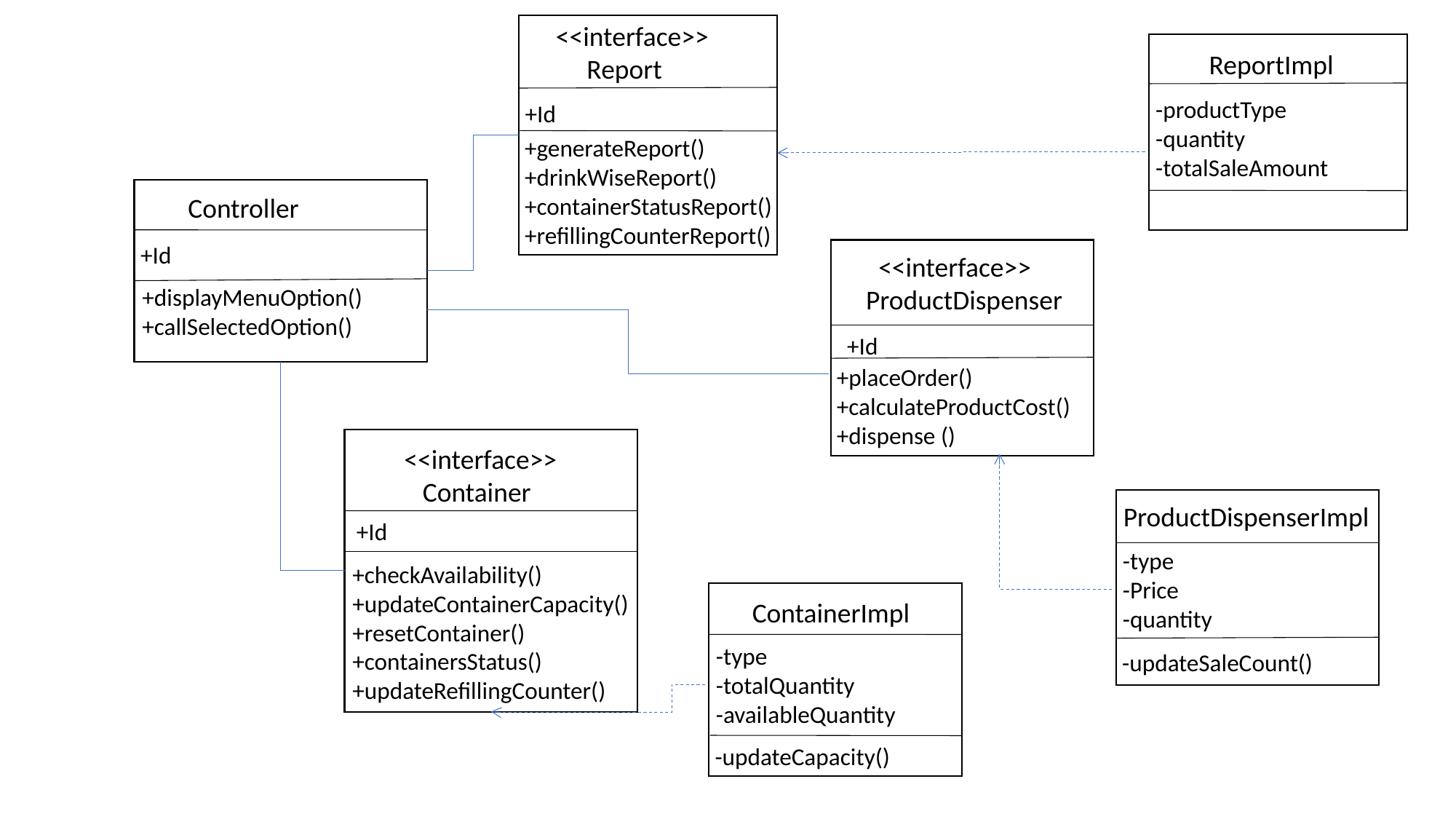

ReportImpl
<<interface>>
     Report

-productType
-quantity
-totalSaleAmount

+Id
+generateReport()
+drinkWiseReport()
+containerStatusReport()
+refillingCounterReport()

Controller
+Id

  <<interface>>
ProductDispenser
+displayMenuOption()
+callSelectedOption()
+Id
+placeOrder()
+calculateProductCost()
+dispense ()

<<interface>>
   Container

ProductDispenserImpl
+Id
-type
-Price
-quantity
+checkAvailability()
+updateContainerCapacity()
+resetContainer()
+containersStatus()
+updateRefillingCounter()

    ContainerImpl
-type
-totalQuantity
-availableQuantity
-updateSaleCount()
-updateCapacity()